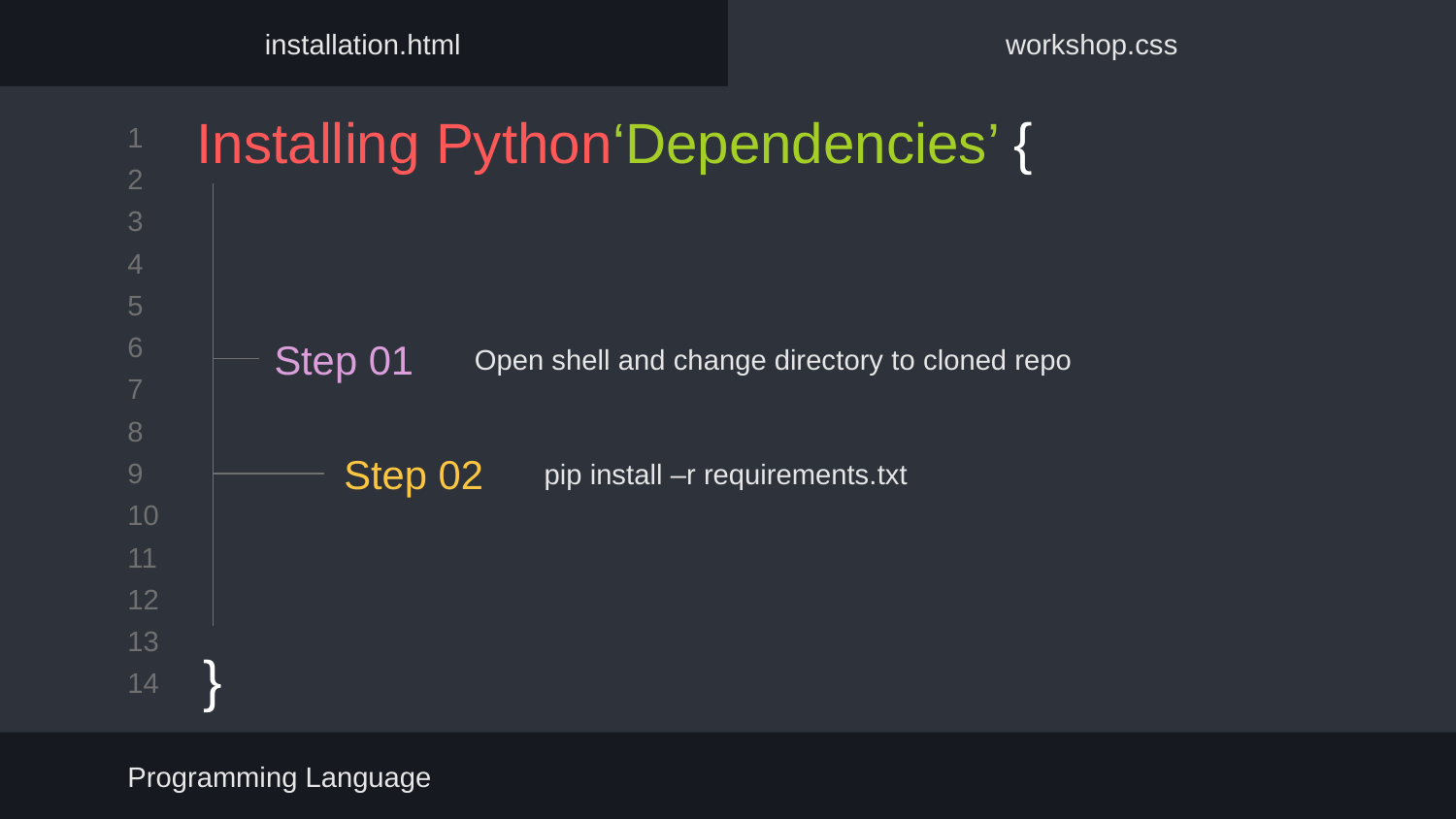

installation.html
workshop.css
# Installing Python‘Dependencies’ {
Open shell and change directory to cloned repo
Step 01
Step 02
pip install –r requirements.txt

}
Programming Language